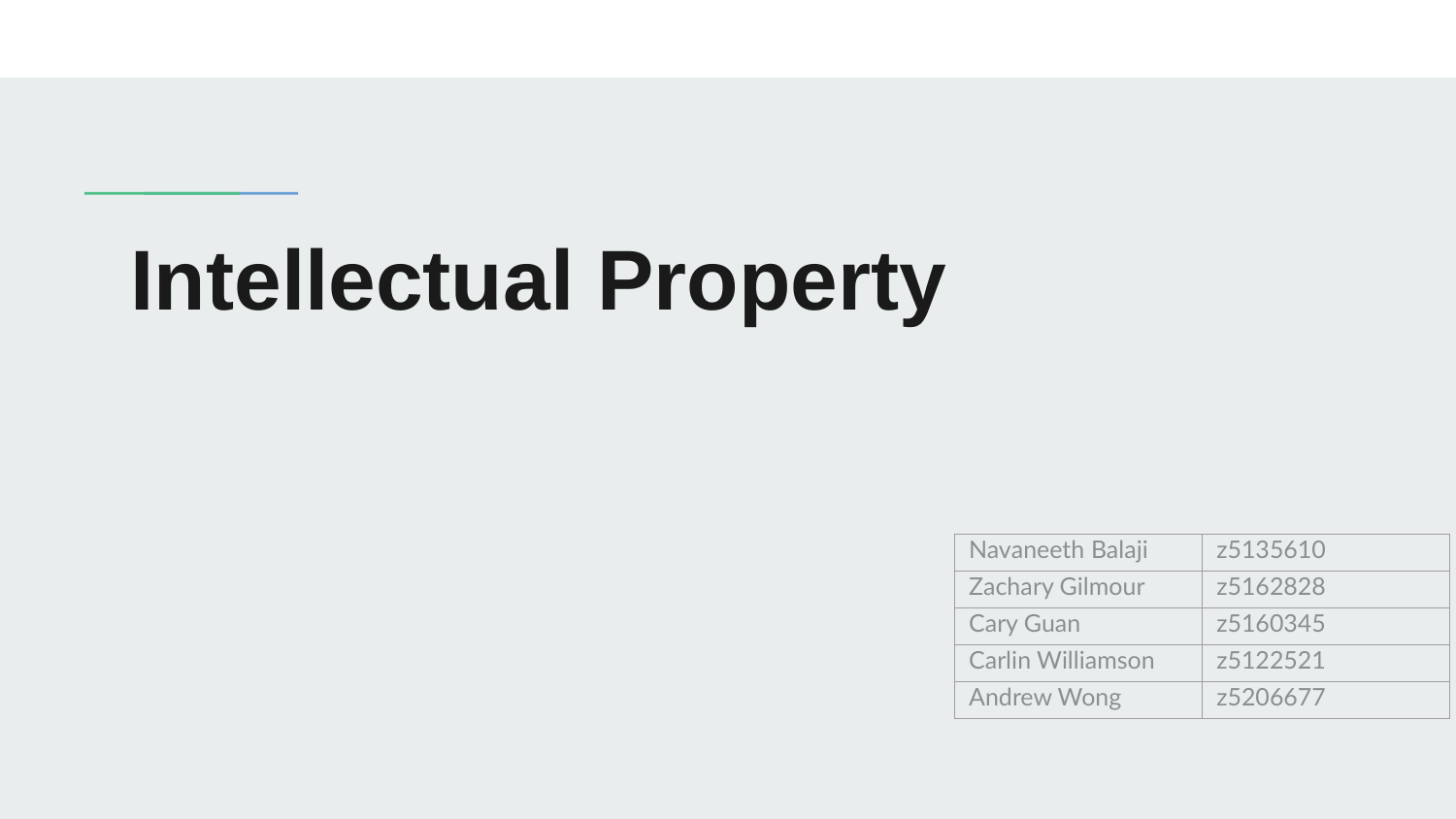

# Intellectual Property
| Navaneeth Balaji | z5135610 |
| --- | --- |
| Zachary Gilmour | z5162828 |
| Cary Guan | z5160345 |
| Carlin Williamson | z5122521 |
| Andrew Wong | z5206677 |